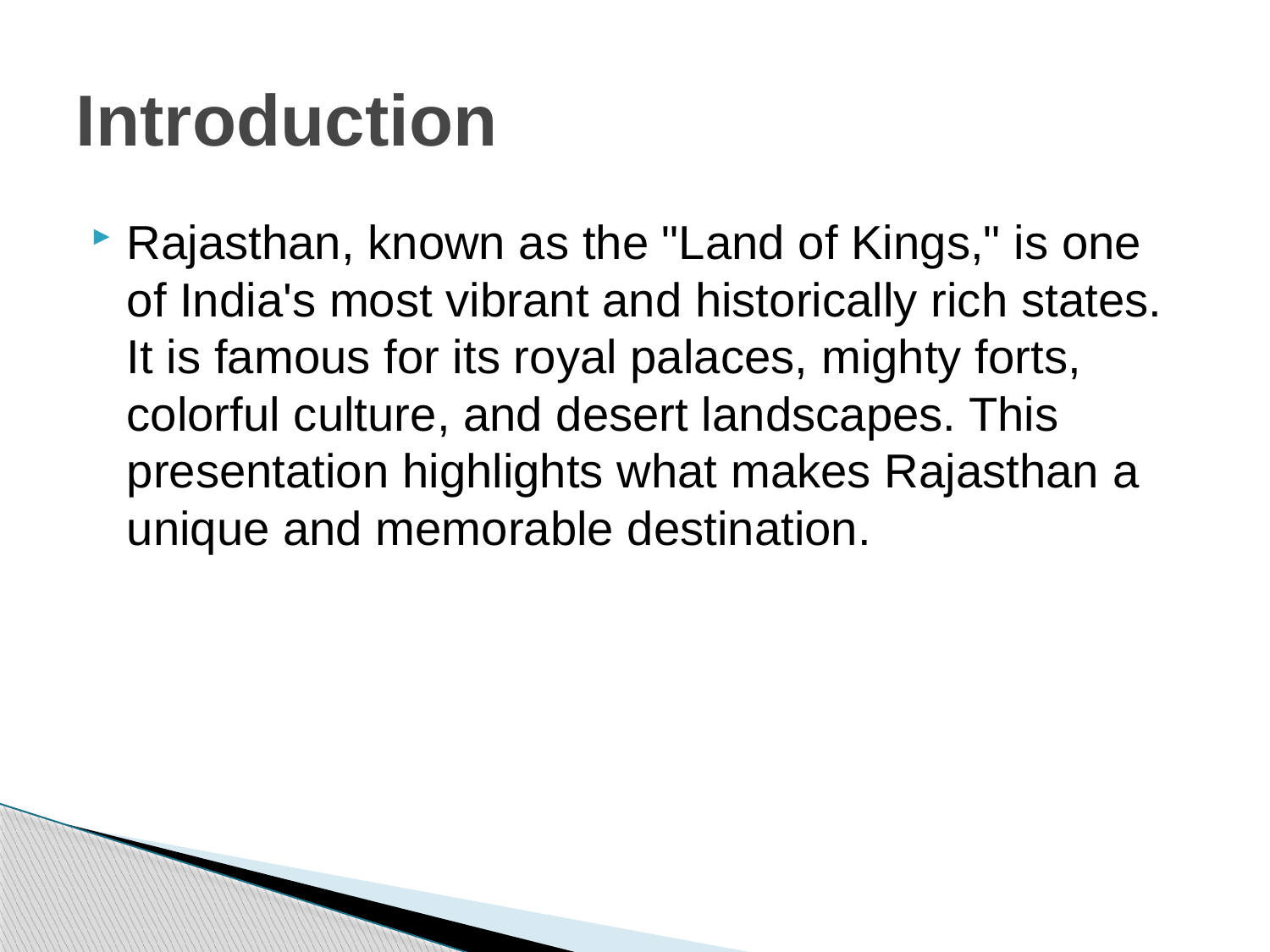

# Introduction
Rajasthan, known as the "Land of Kings," is one of India's most vibrant and historically rich states. It is famous for its royal palaces, mighty forts, colorful culture, and desert landscapes. This presentation highlights what makes Rajasthan a unique and memorable destination.